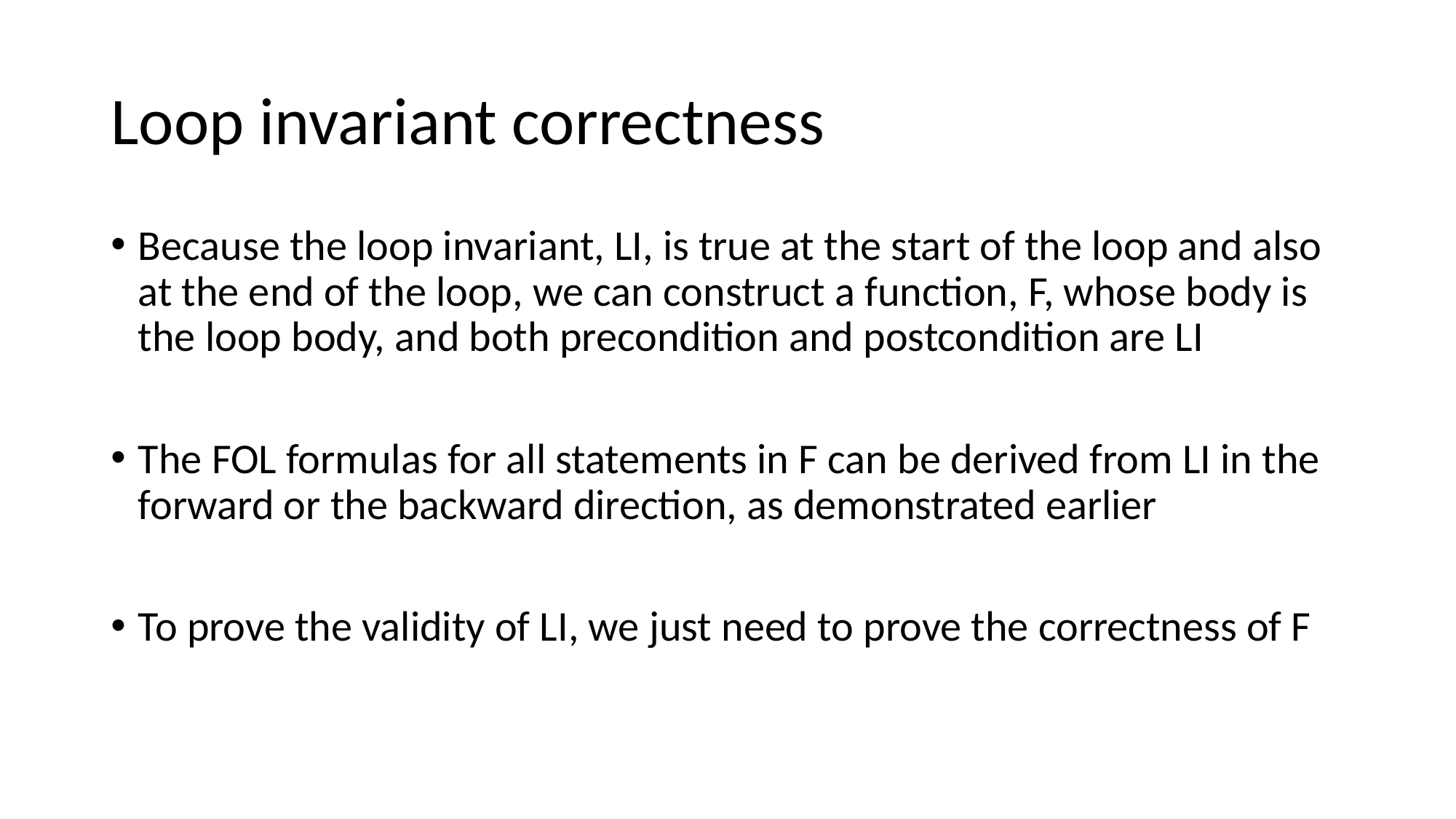

# Loop invariant correctness
Because the loop invariant, LI, is true at the start of the loop and also at the end of the loop, we can construct a function, F, whose body is the loop body, and both precondition and postcondition are LI

The FOL formulas for all statements in F can be derived from LI in the forward or the backward direction, as demonstrated earlier

To prove the validity of LI, we just need to prove the correctness of F